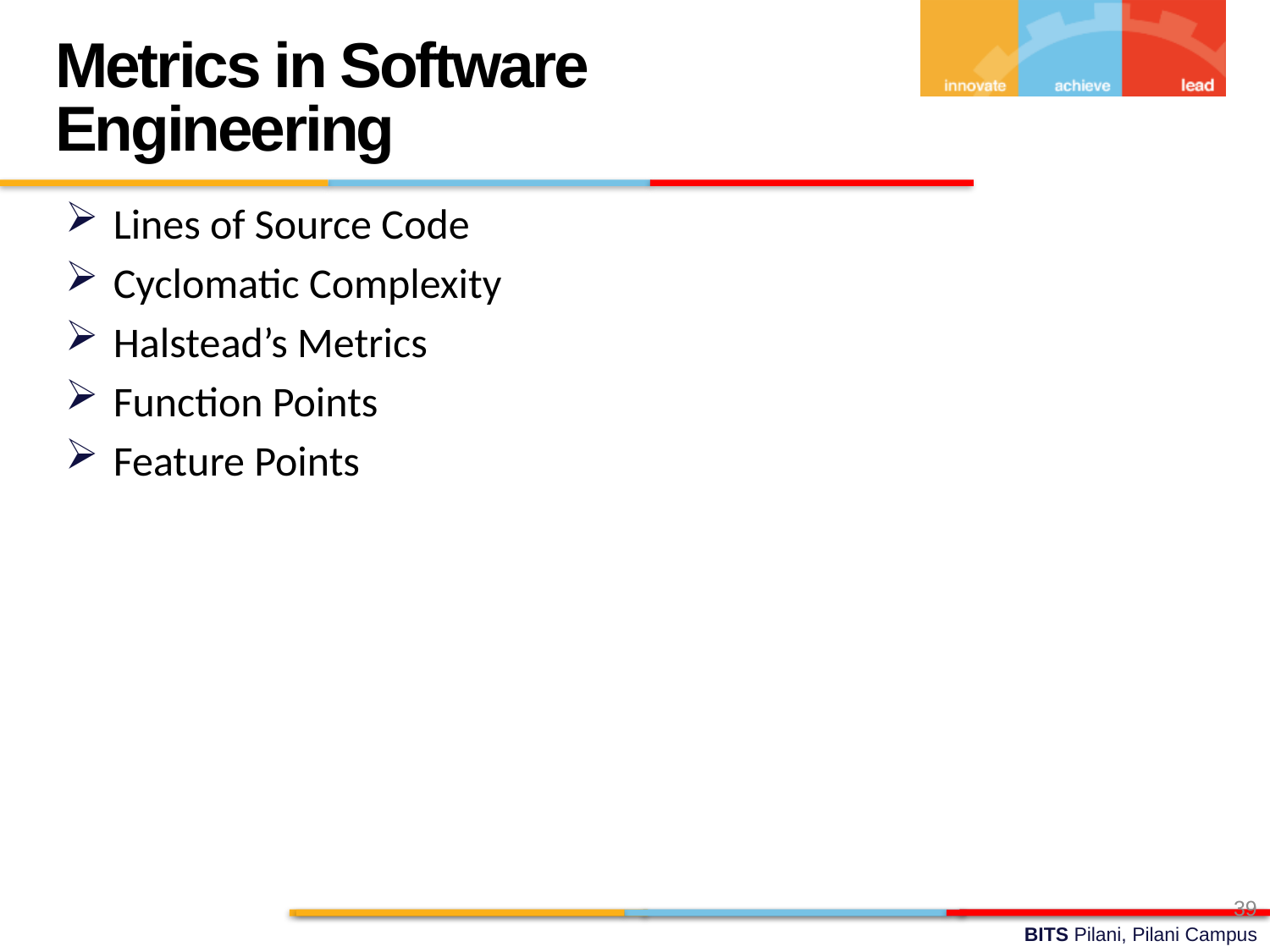

Metrics in Software Engineering
Lines of Source Code
Cyclomatic Complexity
Halstead’s Metrics
Function Points
Feature Points
39